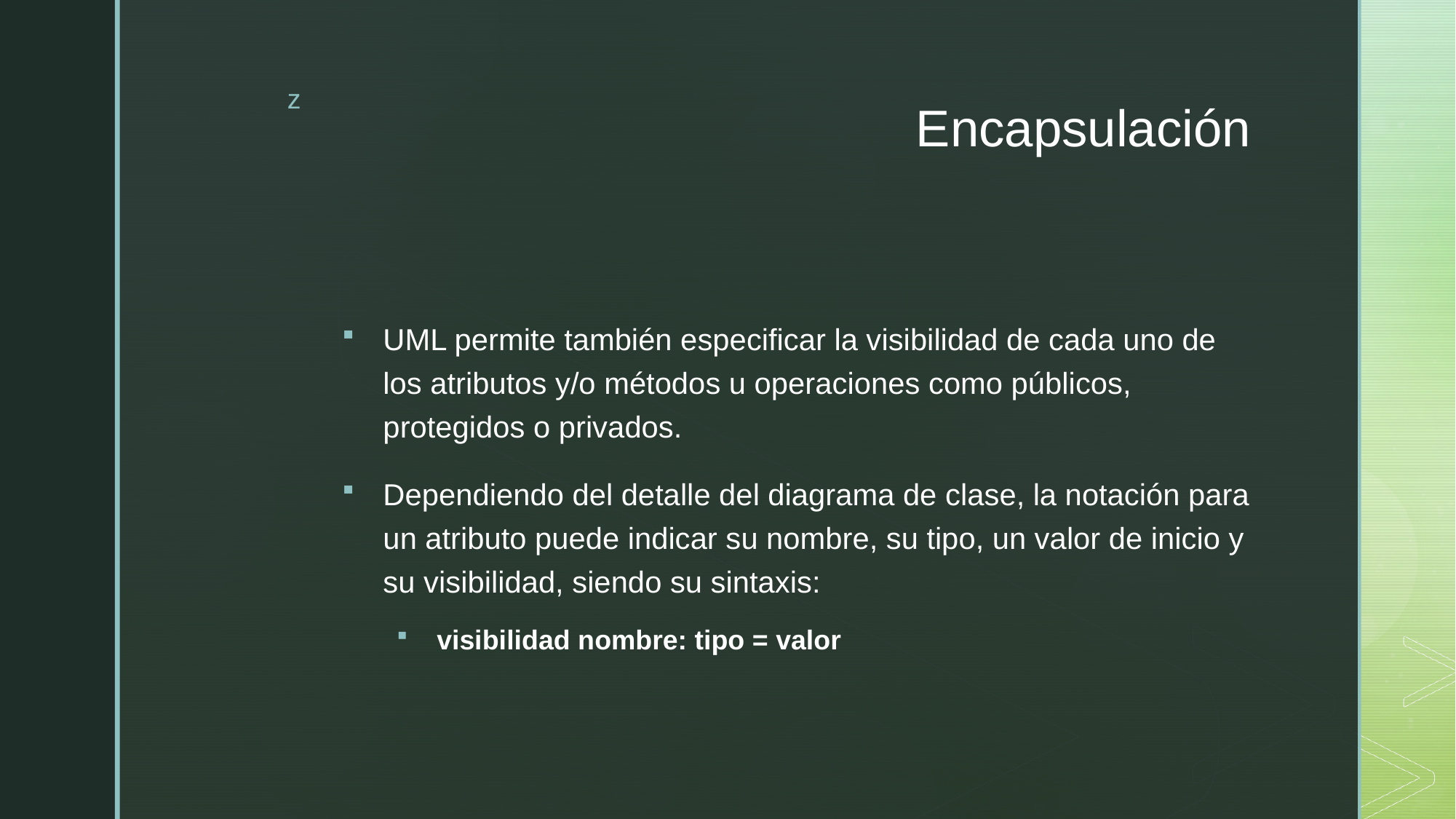

# Encapsulación
UML permite también especificar la visibilidad de cada uno de los atributos y/o métodos u operaciones como públicos, protegidos o privados.
Dependiendo del detalle del diagrama de clase, la notación para un atributo puede indicar su nombre, su tipo, un valor de inicio y su visibilidad, siendo su sintaxis:
visibilidad nombre: tipo = valor